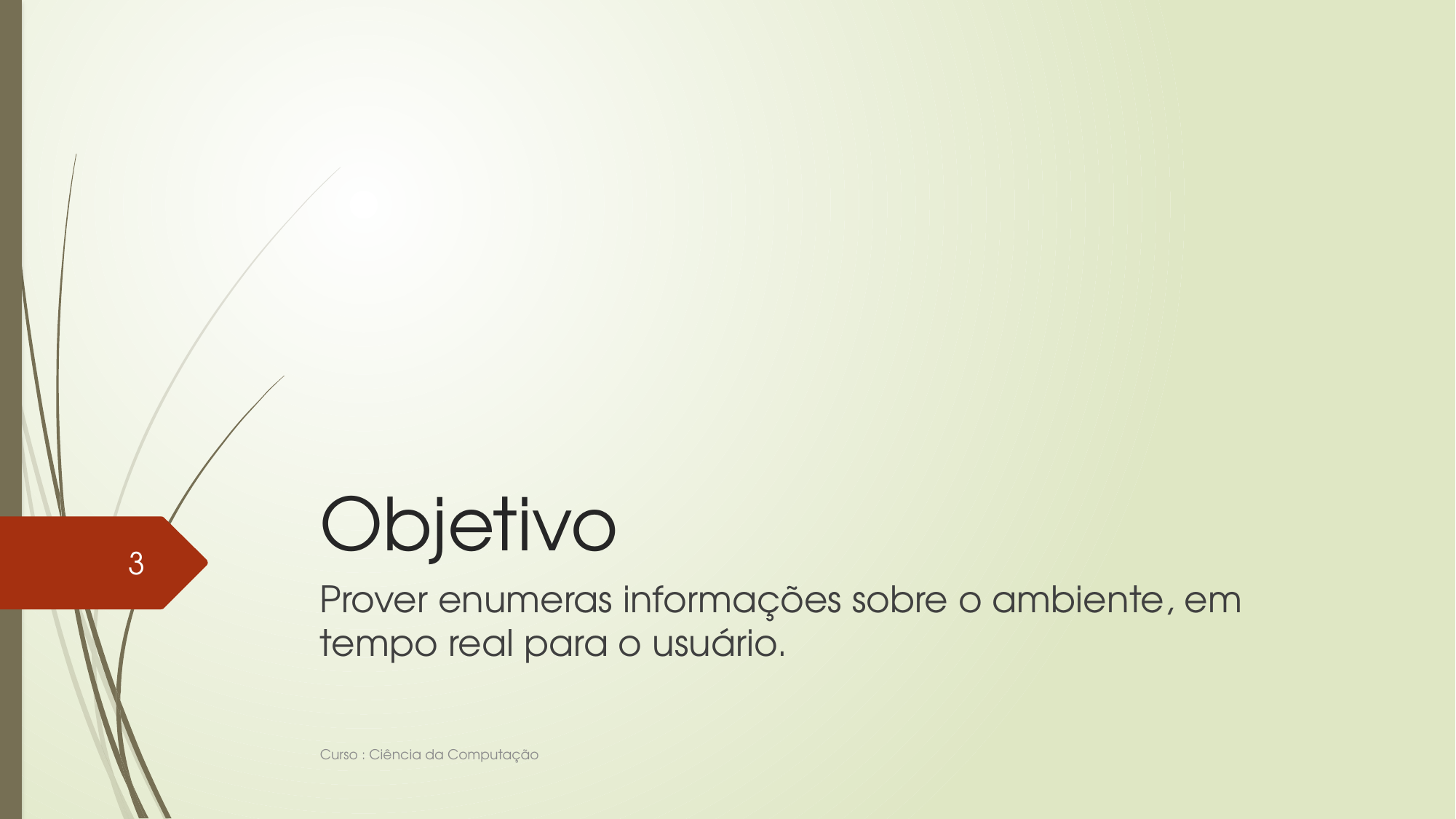

# Objetivo
3
Prover enumeras informações sobre o ambiente, em tempo real para o usuário.
Curso : Ciência da Computação